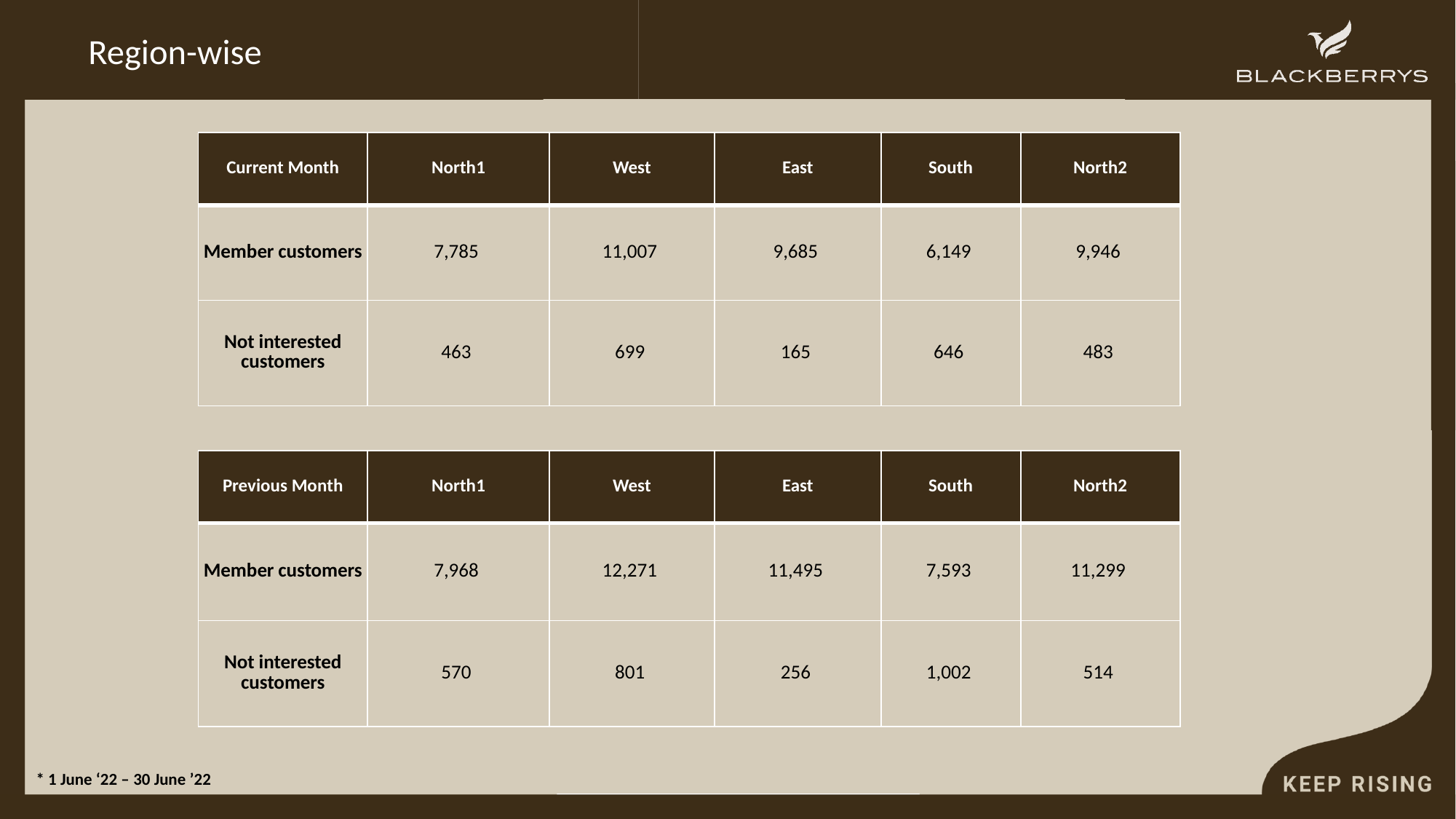

# Region-wise
| Current Month | North1 | West | East | South | North2 |
| --- | --- | --- | --- | --- | --- |
| Member customers | 7,785 | 11,007 | 9,685 | 6,149 | 9,946 |
| Not interested customers | 463 | 699 | 165 | 646 | 483 |
| Previous Month | North1 | West | East | South | North2 |
| --- | --- | --- | --- | --- | --- |
| Member customers | 7,968 | 12,271 | 11,495 | 7,593 | 11,299 |
| Not interested customers | 570 | 801 | 256 | 1,002 | 514 |
* 1 June ‘22 – 30 June ’22